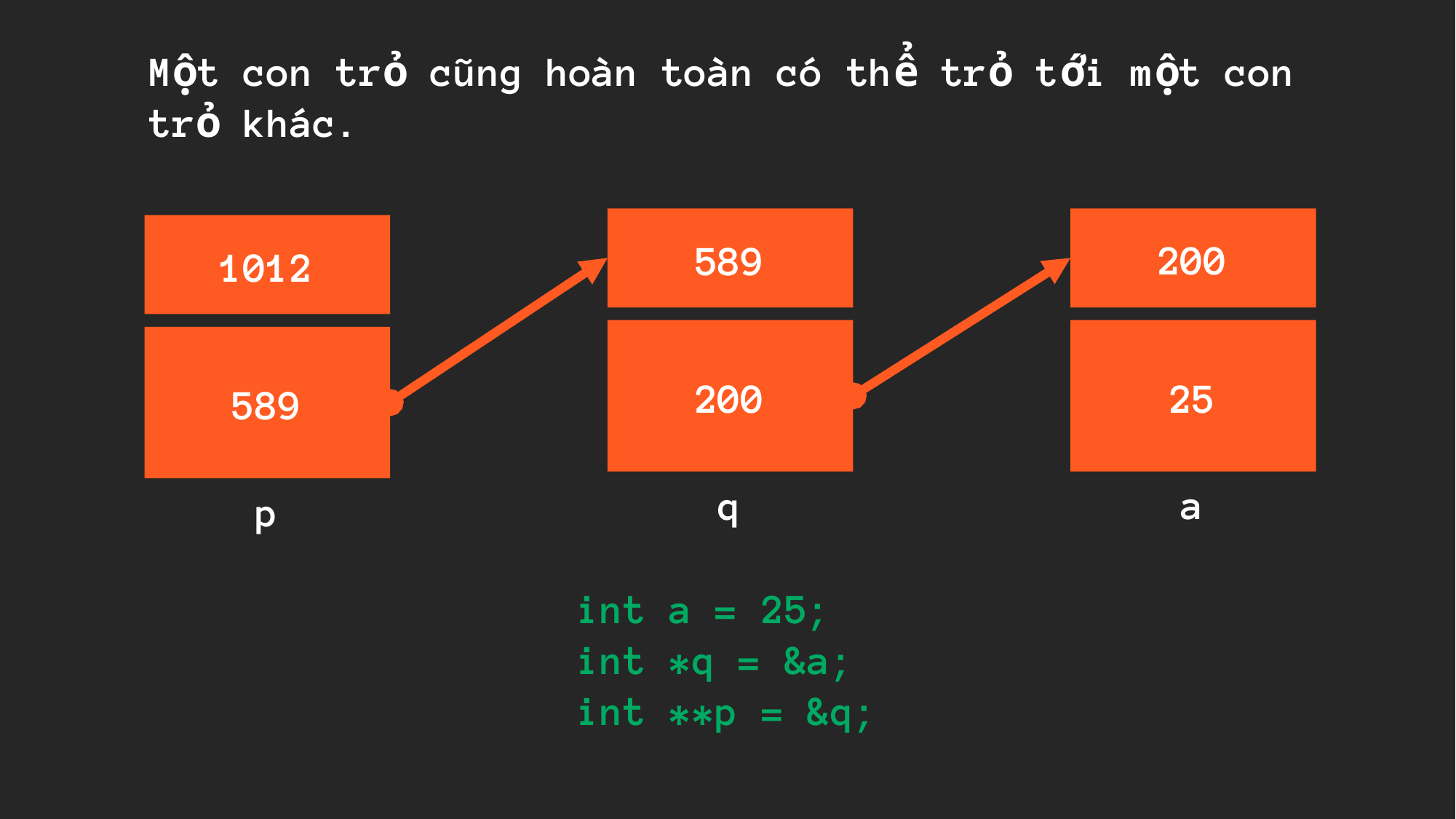

Một con trỏ cũng hoàn toàn có thể trỏ tới một con trỏ khác.

589
200
q

25
200
a

1012
589
p
int a = 25;
int *q = &a;
int **p = &q;